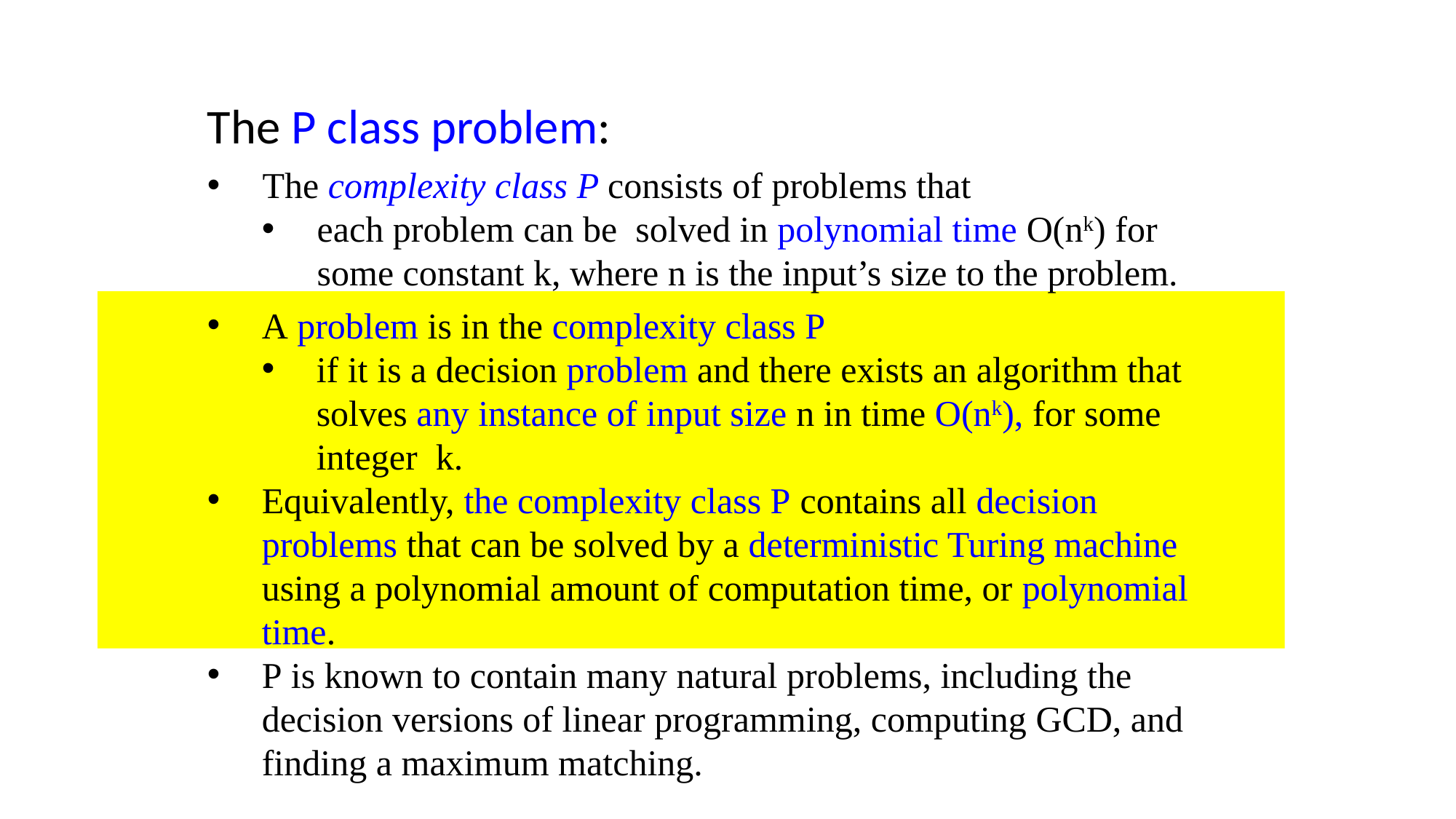

The P class problem:
The complexity class P consists of problems that
each problem can be  solved in polynomial time O(nk) for some constant k, where n is the input’s size to the problem.
A problem is in the complexity class P
if it is a decision problem and there exists an algorithm that solves any instance of input size n in time O(nk), for some integer  k.
Equivalently, the complexity class P contains all decision problems that can be solved by a deterministic Turing machine using a polynomial amount of computation time, or polynomial time.
P is known to contain many natural problems, including the decision versions of linear programming, computing GCD, and finding a maximum matching.